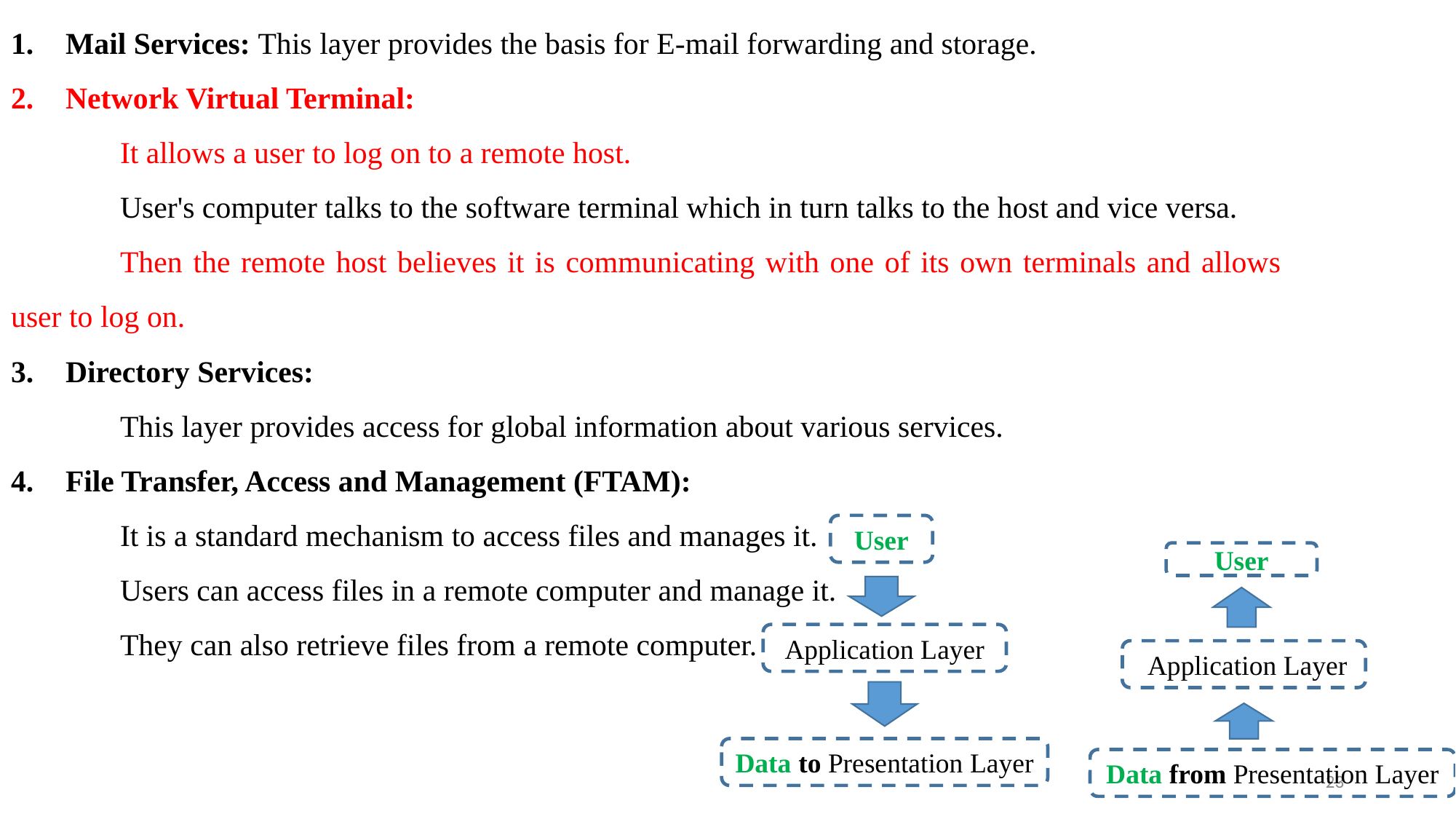

Mail Services: This layer provides the basis for E-mail forwarding and storage.
Network Virtual Terminal:
	It allows a user to log on to a remote host.
	User's computer talks to the software terminal which in turn talks to the host and vice versa.
	Then the remote host believes it is communicating with one of its own terminals and allows 	user to log on.
Directory Services:
	This layer provides access for global information about various services.
File Transfer, Access and Management (FTAM):
	It is a standard mechanism to access files and manages it.
	Users can access files in a remote computer and manage it.
	They can also retrieve files from a remote computer.
User
User

Application Layer
 Application Layer

Data to Presentation Layer
Data from Presentation Layer
23